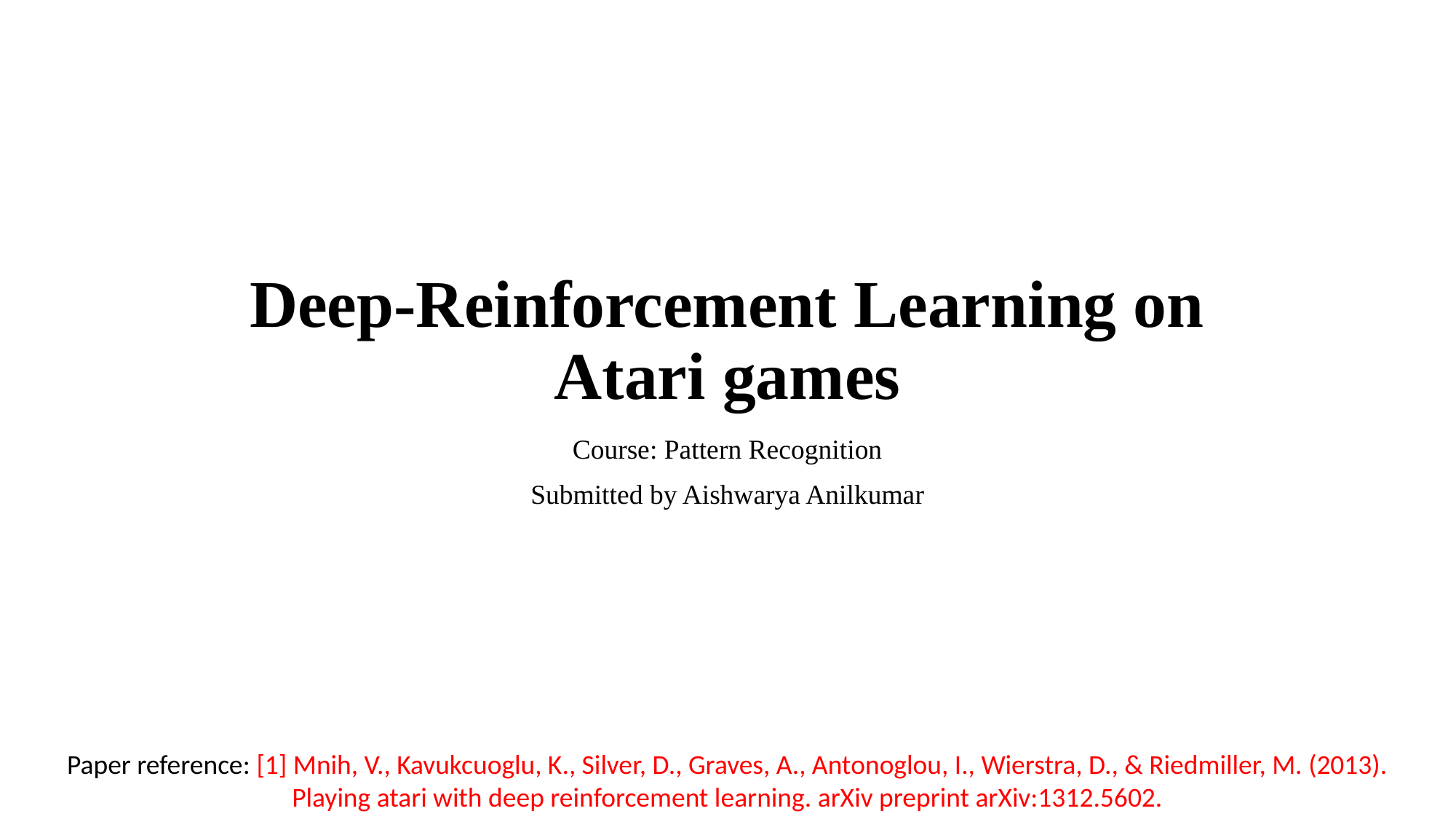

# Deep-Reinforcement Learning on Atari games
Course: Pattern Recognition
Submitted by Aishwarya Anilkumar
Paper reference: [1] Mnih, V., Kavukcuoglu, K., Silver, D., Graves, A., Antonoglou, I., Wierstra, D., & Riedmiller, M. (2013). Playing atari with deep reinforcement learning. arXiv preprint arXiv:1312.5602.